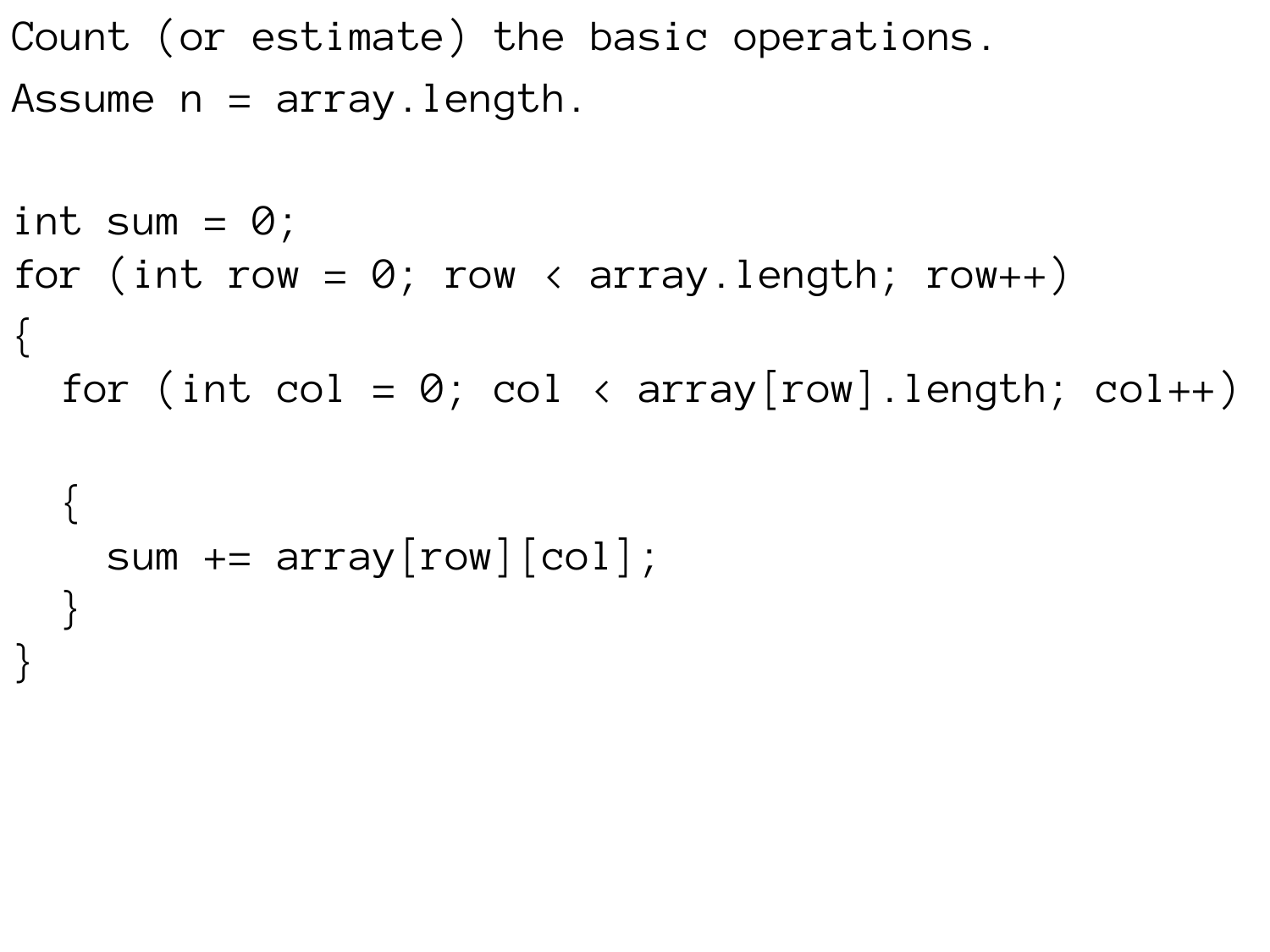

Count (or estimate) the basic operations.
Assume n = array.length.

int sum = 0;
for (int row = 0; row < array.length; row++)
{
  for (int col = 0; col < array[row].length; col++)
  {
    sum += array[row][col];
  }
}